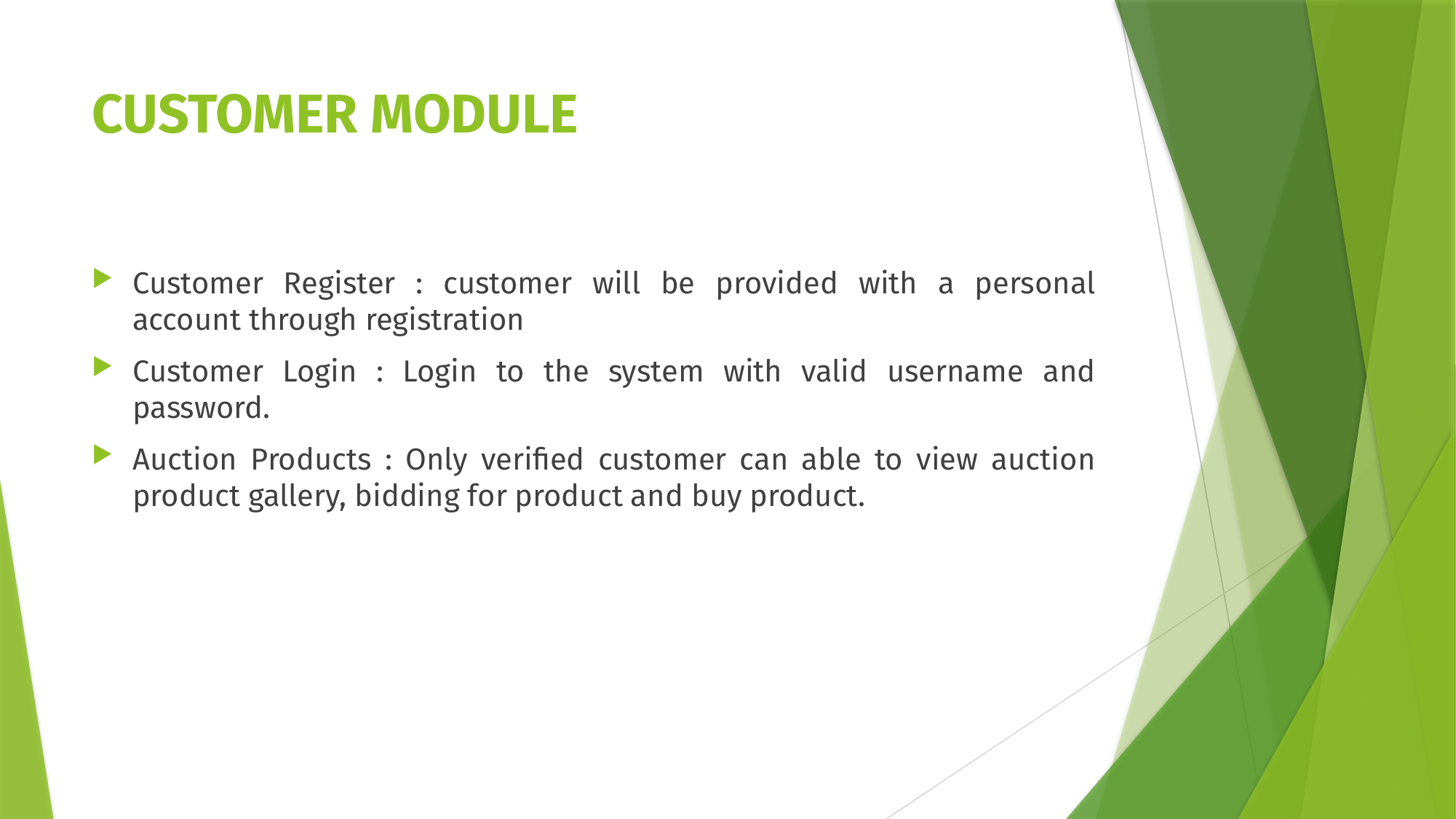

# CUSTOMER MODULE
Customer Register : customer will be provided with a personal account through registration
Customer Login : Login to the system with valid username and password.
Auction Products : Only verified customer can able to view auction product gallery, bidding for product and buy product.